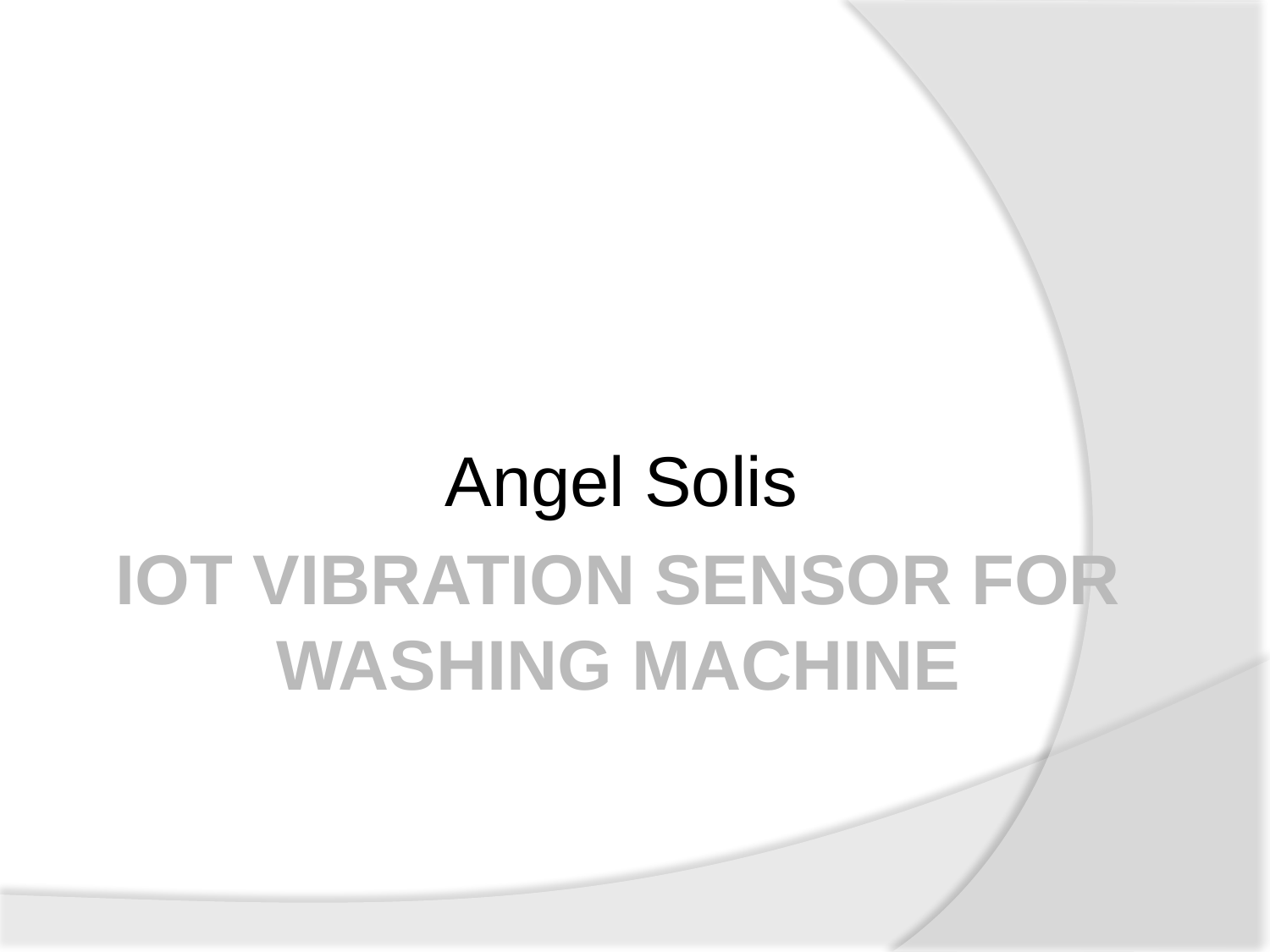

Angel Solis
# Iot Vibration Sensor For Washing Machine